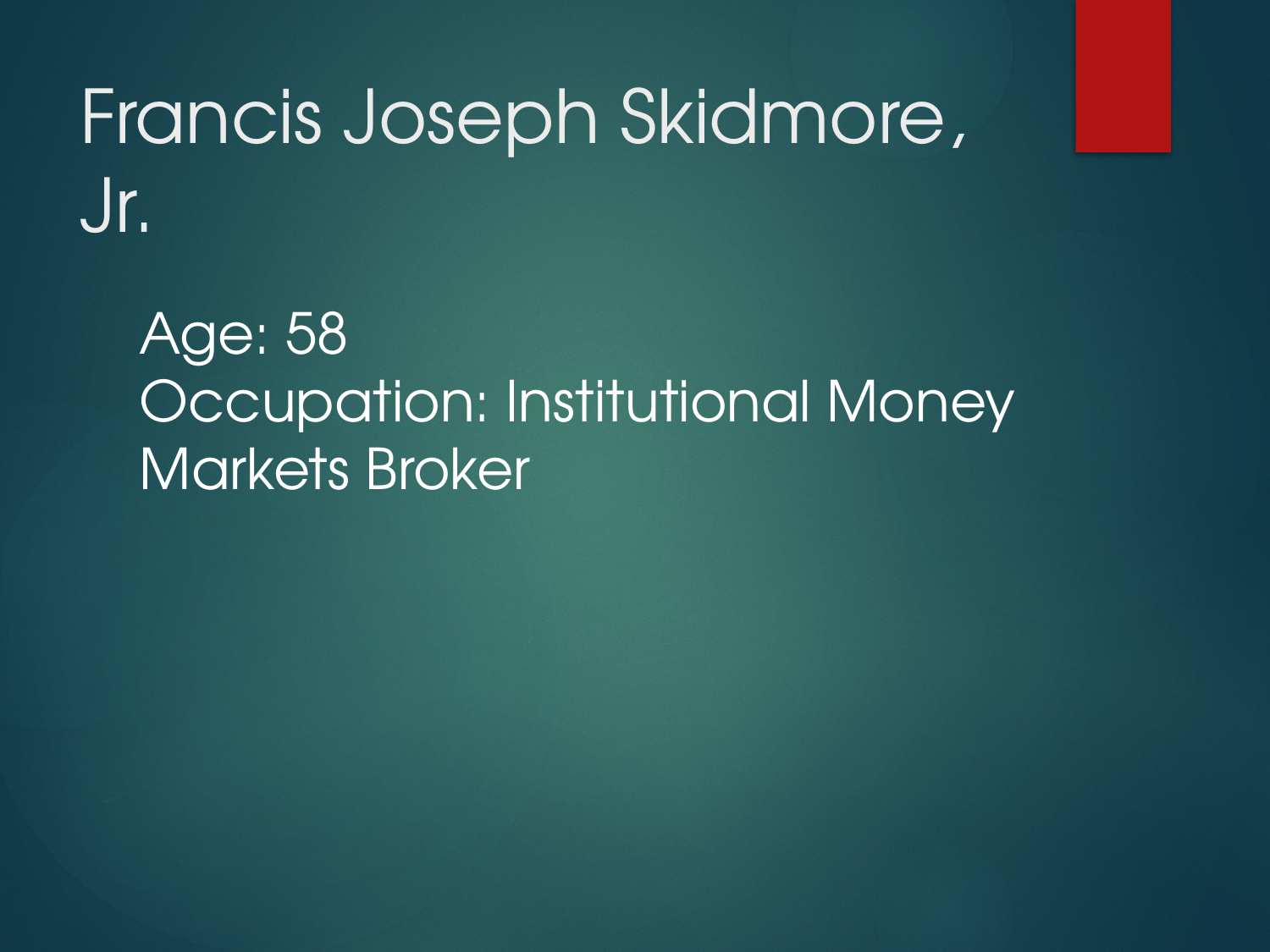

# Francis Joseph Skidmore, Jr.

Age: 58
Occupation: Institutional Money Markets Broker